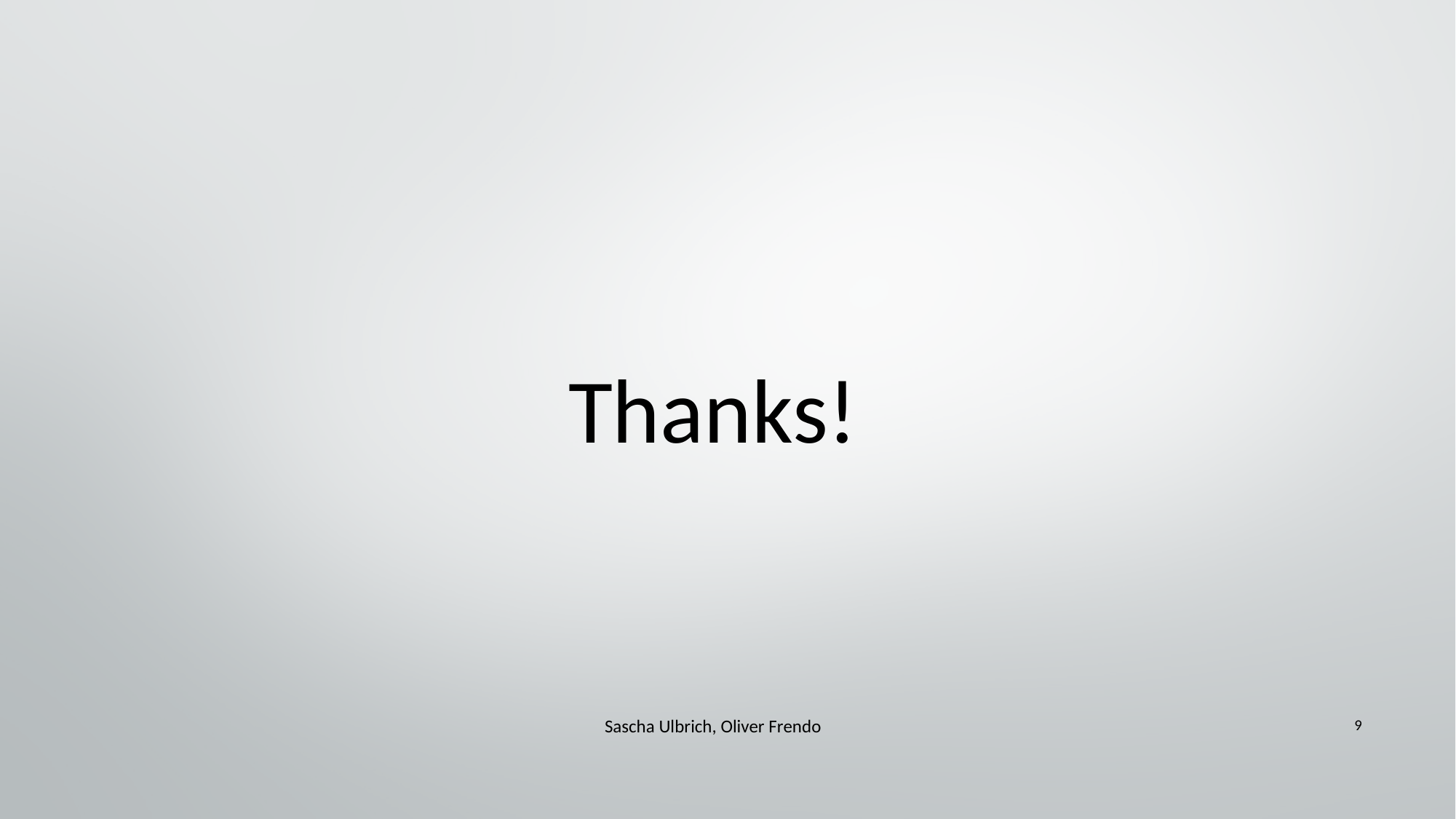

# Thanks!
9
Sascha Ulbrich, Oliver Frendo